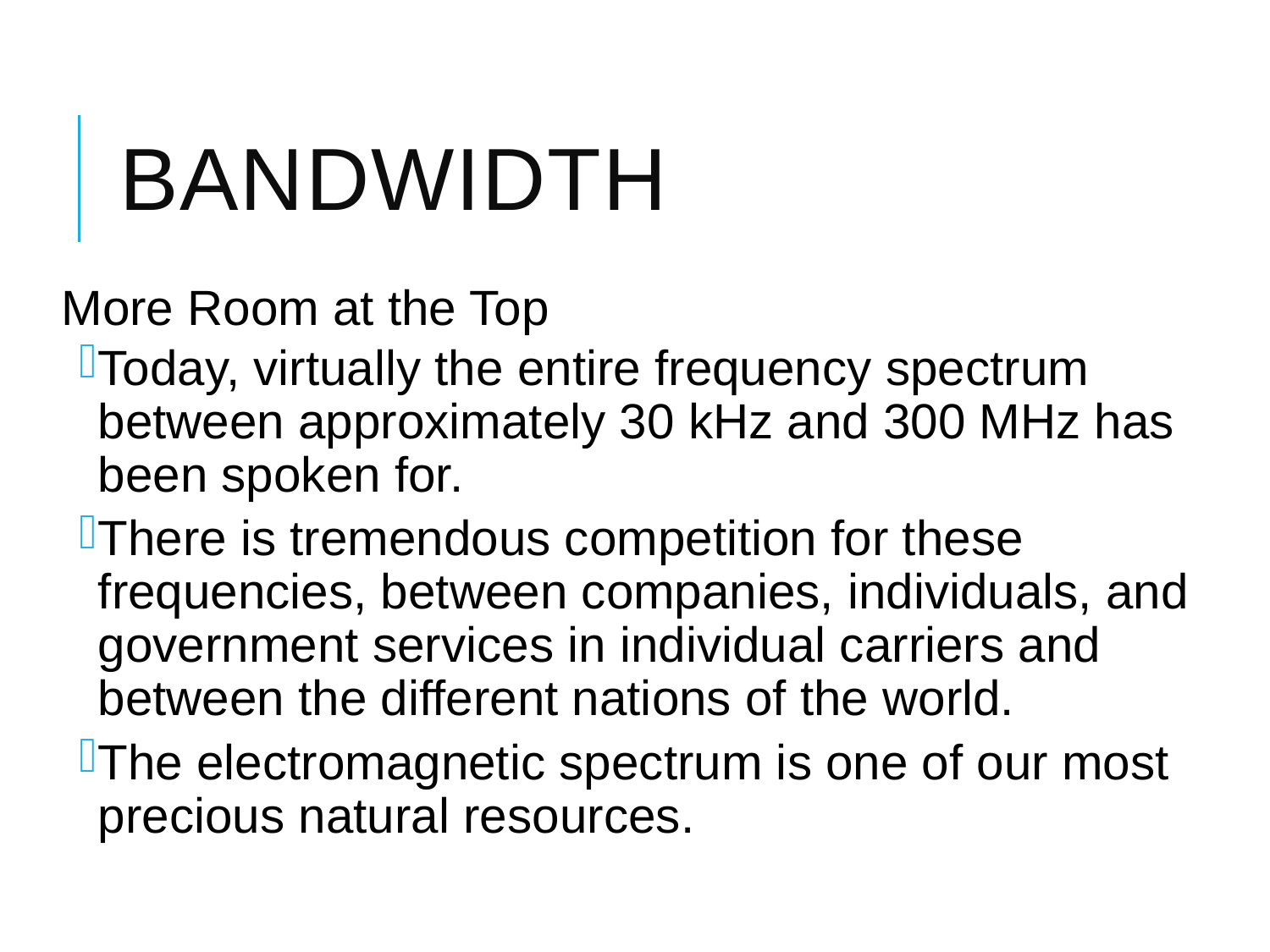

# Bandwidth
More Room at the Top
Today, virtually the entire frequency spectrum between approximately 30 kHz and 300 MHz has been spoken for.
There is tremendous competition for these frequencies, between companies, individuals, and government services in individual carriers and between the different nations of the world.
The electromagnetic spectrum is one of our most precious natural resources.